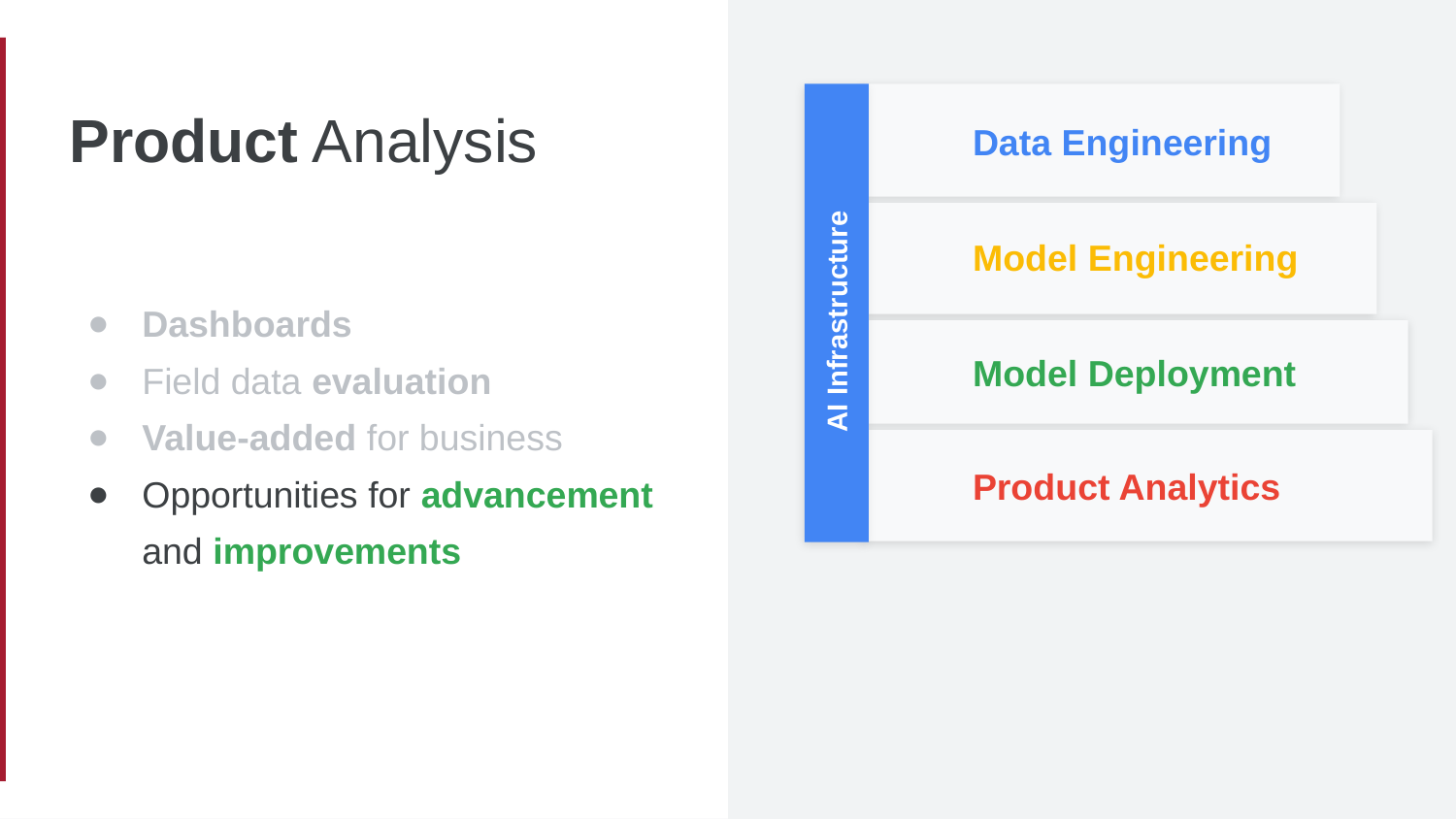

Data Engineering

# Product Analysis
Data Engineering

Model Engineering
AI Infrastructure
Dashboards
Field data evaluation
Value-added for business
Opportunities for advancement and improvements
AI Infrastructure

Model Deployment

Product Analytics